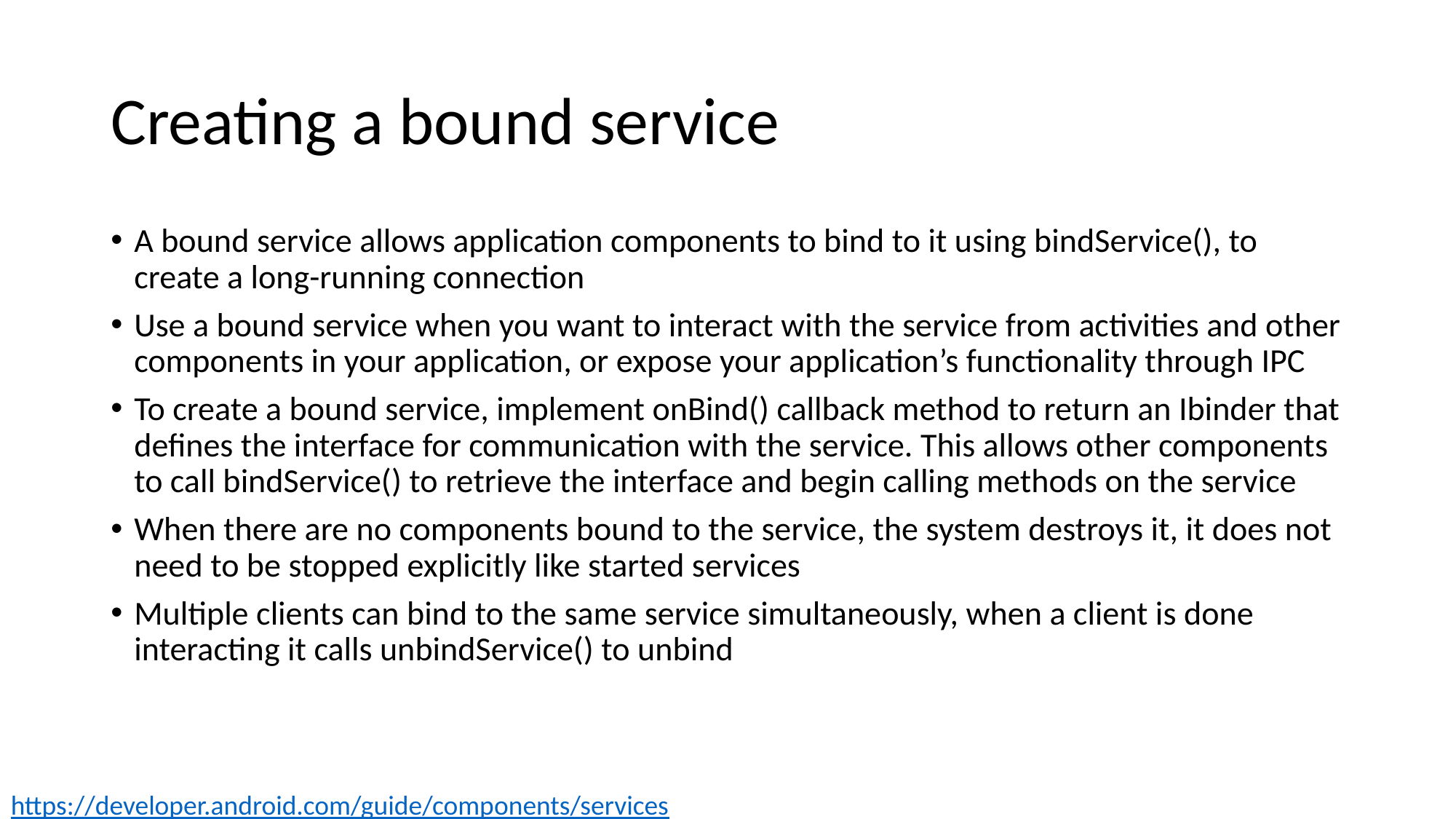

# Creating a bound service
A bound service allows application components to bind to it using bindService(), to create a long-running connection
Use a bound service when you want to interact with the service from activities and other components in your application, or expose your application’s functionality through IPC
To create a bound service, implement onBind() callback method to return an Ibinder that defines the interface for communication with the service. This allows other components to call bindService() to retrieve the interface and begin calling methods on the service
When there are no components bound to the service, the system destroys it, it does not need to be stopped explicitly like started services
Multiple clients can bind to the same service simultaneously, when a client is done interacting it calls unbindService() to unbind
https://developer.android.com/guide/components/services